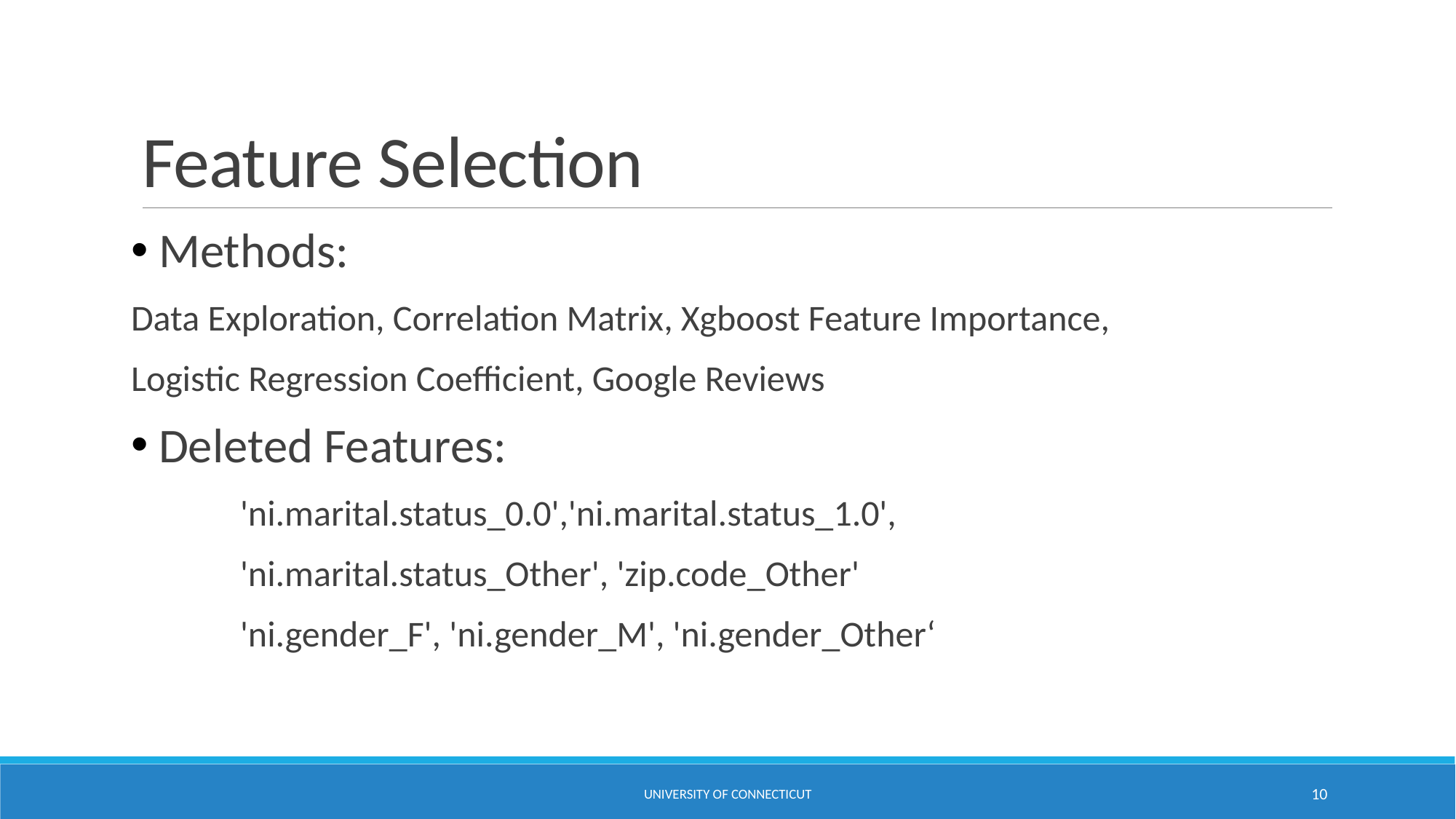

# Feature Selection
 Methods:
Data Exploration, Correlation Matrix, Xgboost Feature Importance,
Logistic Regression Coefficient, Google Reviews
 Deleted Features:
	'ni.marital.status_0.0','ni.marital.status_1.0',
	'ni.marital.status_Other', 'zip.code_Other'
	'ni.gender_F', 'ni.gender_M', 'ni.gender_Other‘

University of Connecticut
10